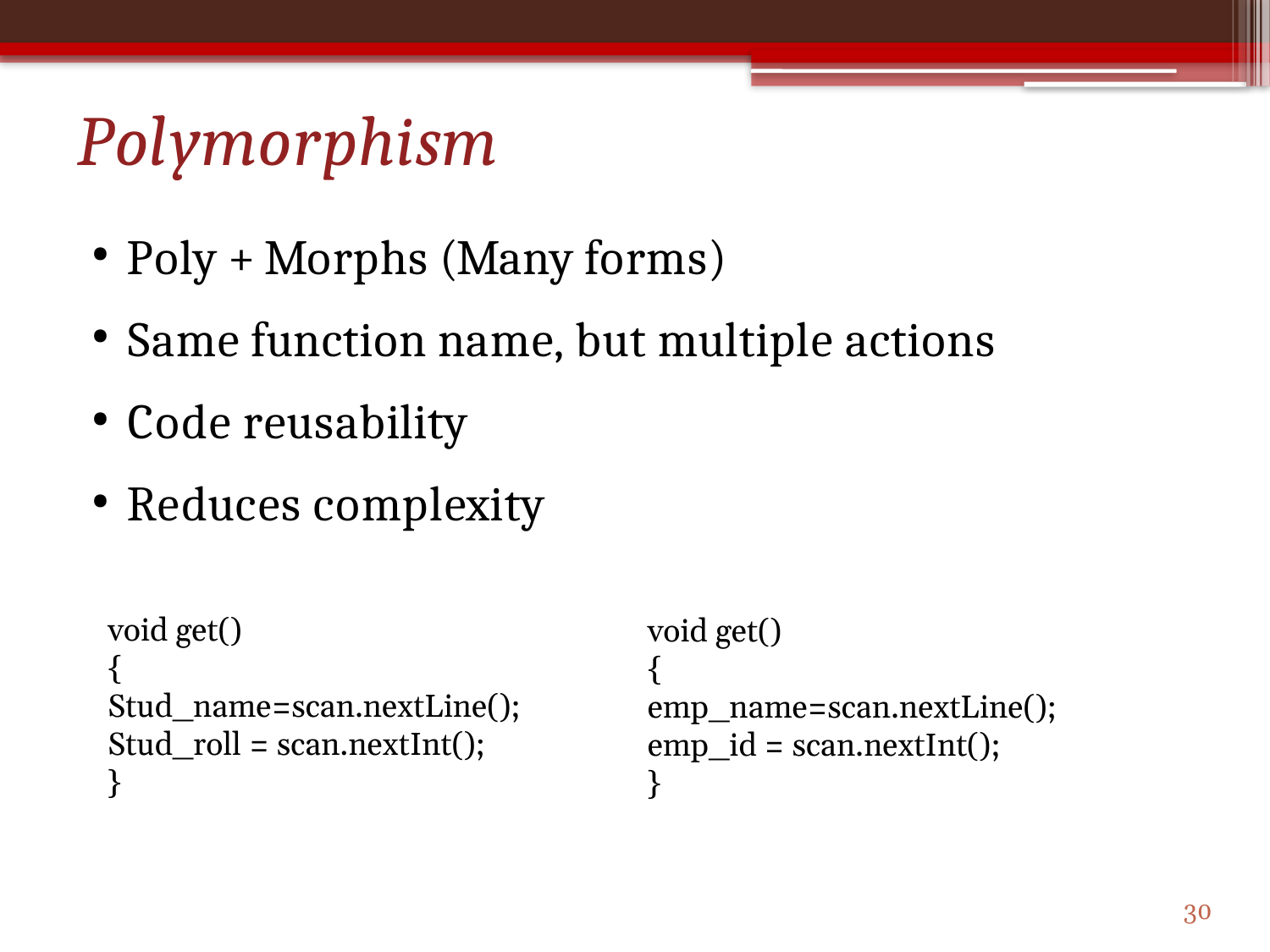

# Polymorphism
Poly + Morphs (Many forms)
Same function name, but multiple actions
Code reusability
Reduces complexity
void get()
{
Stud_name=scan.nextLine();
Stud_roll = scan.nextInt();
}
void get()
{
emp_name=scan.nextLine();
emp_id = scan.nextInt();
}
30